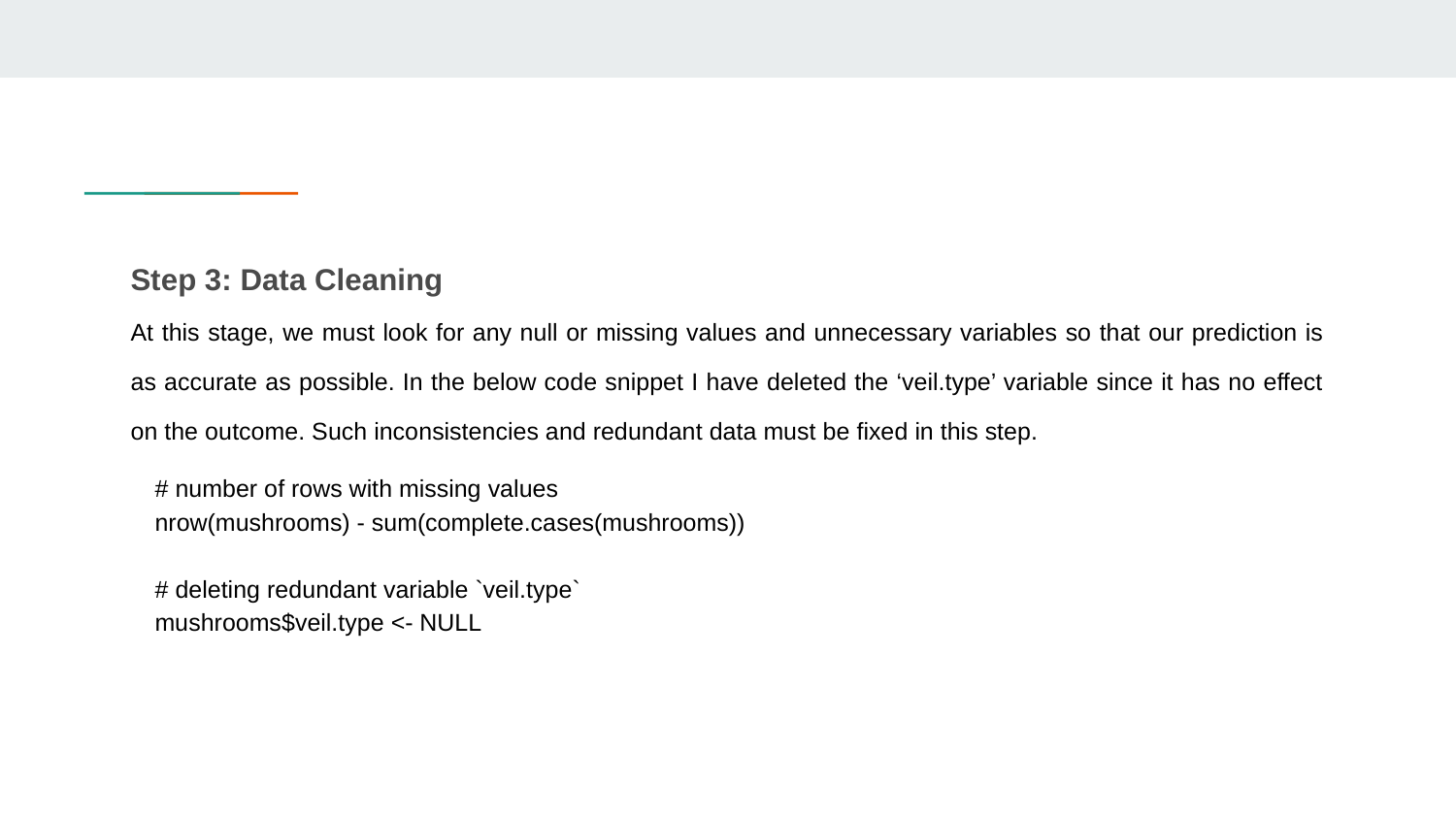

Step 3: Data Cleaning
At this stage, we must look for any null or missing values and unnecessary variables so that our prediction is as accurate as possible. In the below code snippet I have deleted the ‘veil.type’ variable since it has no effect on the outcome. Such inconsistencies and redundant data must be fixed in this step.
# number of rows with missing values
nrow(mushrooms) - sum(complete.cases(mushrooms))

# deleting redundant variable `veil.type`
mushrooms$veil.type <- NULL